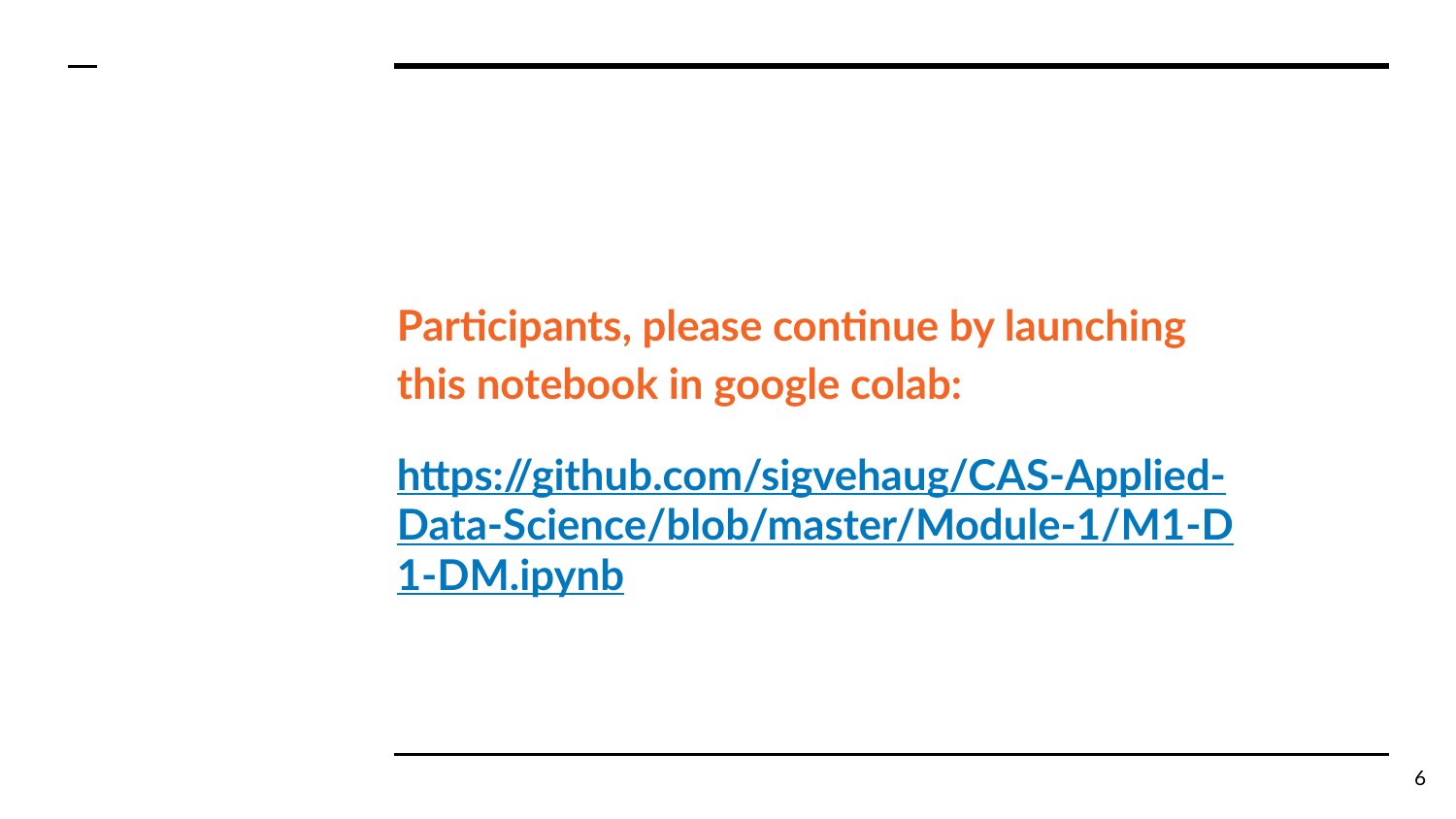

#

Participants, please continue by launching this notebook in google colab:
https://github.com/sigvehaug/CAS-Applied-Data-Science/blob/master/Module-1/M1-D1-DM.ipynb

6